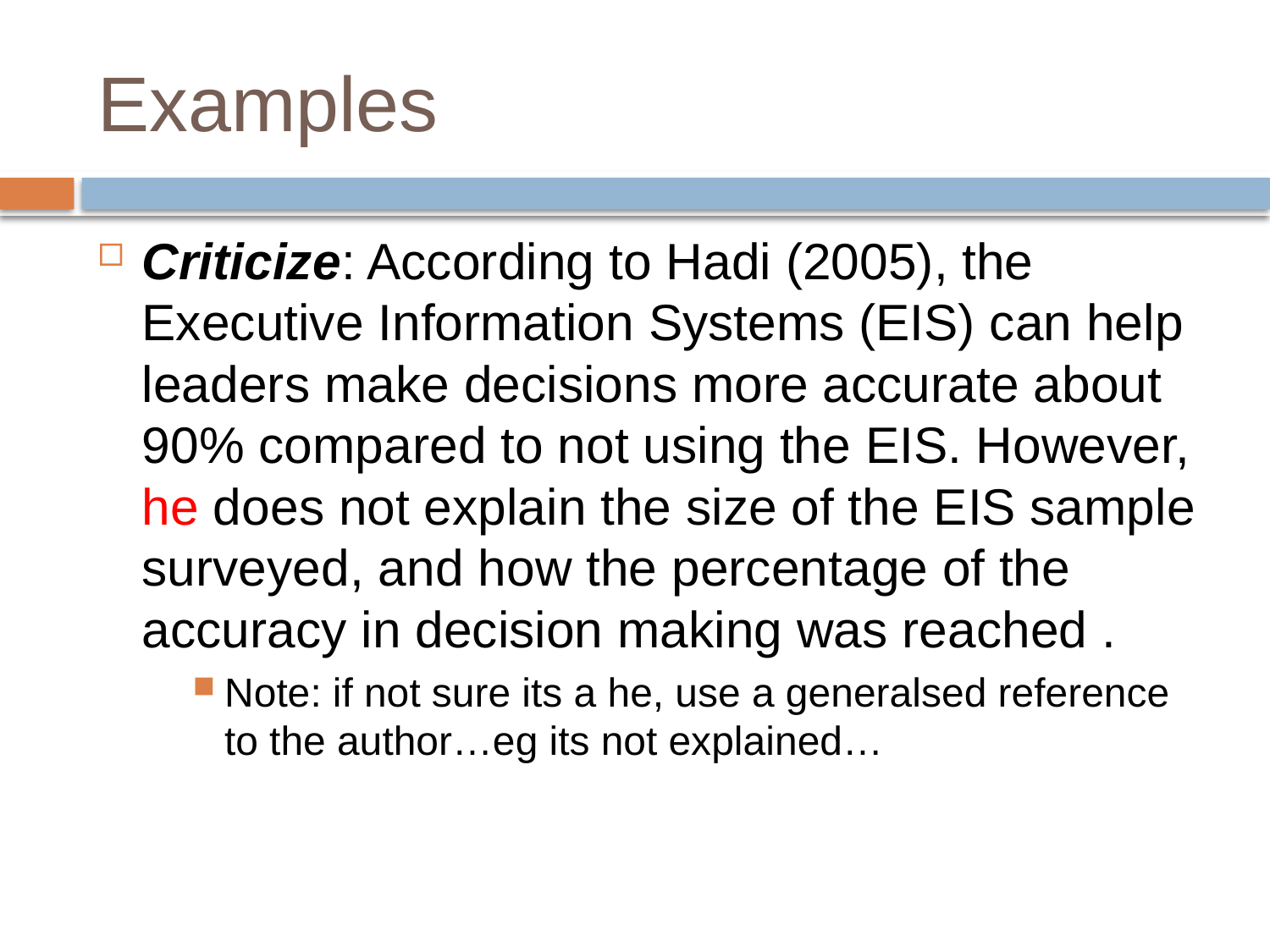

# Examples
Criticize: According to Hadi (2005), the Executive Information Systems (EIS) can help leaders make decisions more accurate about 90% compared to not using the EIS. However, he does not explain the size of the EIS sample surveyed, and how the percentage of the accuracy in decision making was reached .
Note: if not sure its a he, use a generalsed reference to the author…eg its not explained…